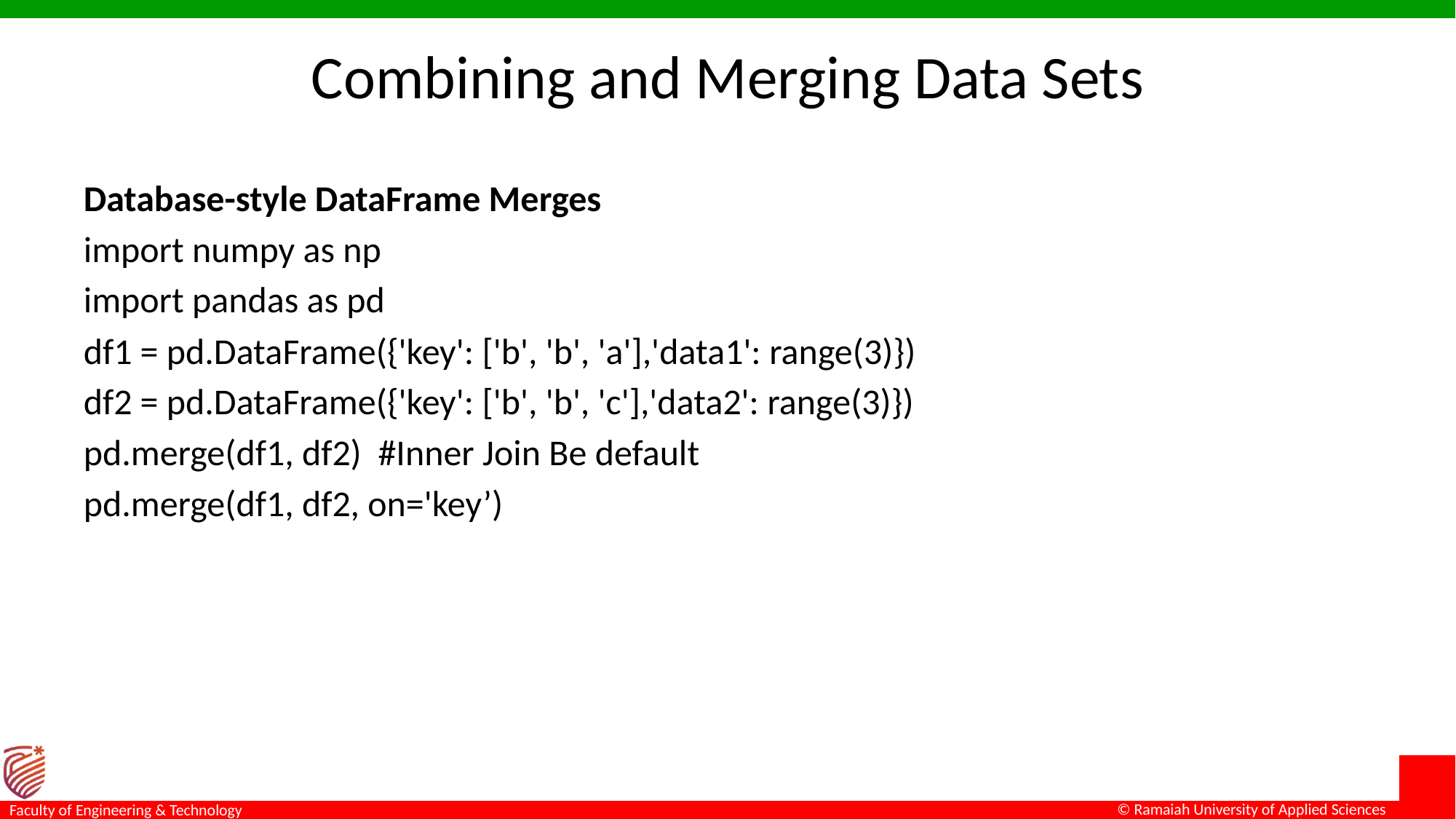

# Combining and Merging Data Sets
Database-style DataFrame Merges
import numpy as np
import pandas as pd
df1 = pd.DataFrame({'key': ['b', 'b', 'a'],'data1': range(3)})
df2 = pd.DataFrame({'key': ['b', 'b', 'c'],'data2': range(3)})
pd.merge(df1, df2)  #Inner Join Be default
pd.merge(df1, df2, on='key’)